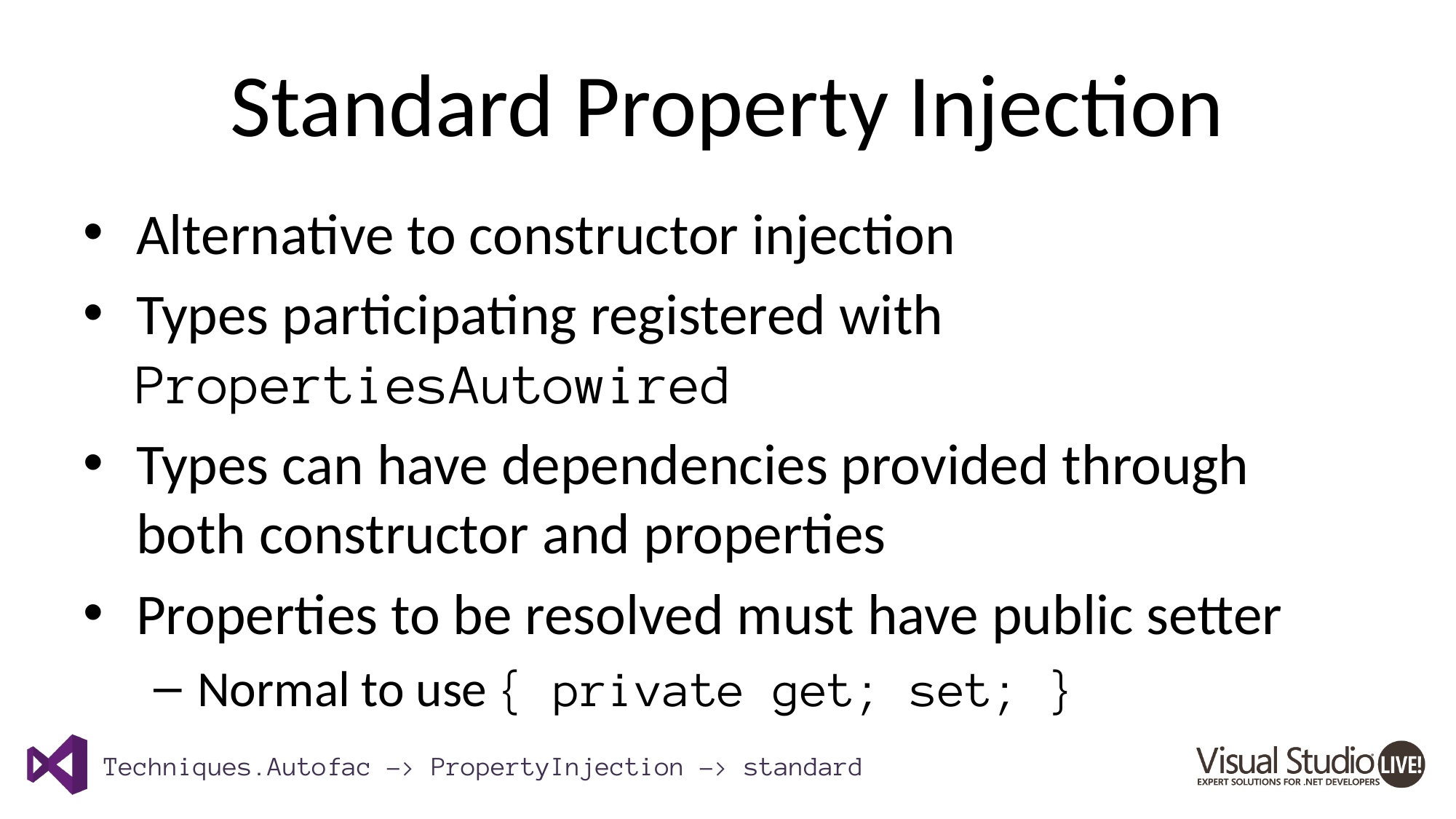

# Standard Property Injection
Alternative to constructor injection
Types participating registered with PropertiesAutowired
Types can have dependencies provided through both constructor and properties
Properties to be resolved must have public setter
Normal to use { private get; set; }
Techniques.Autofac -> PropertyInjection -> standard